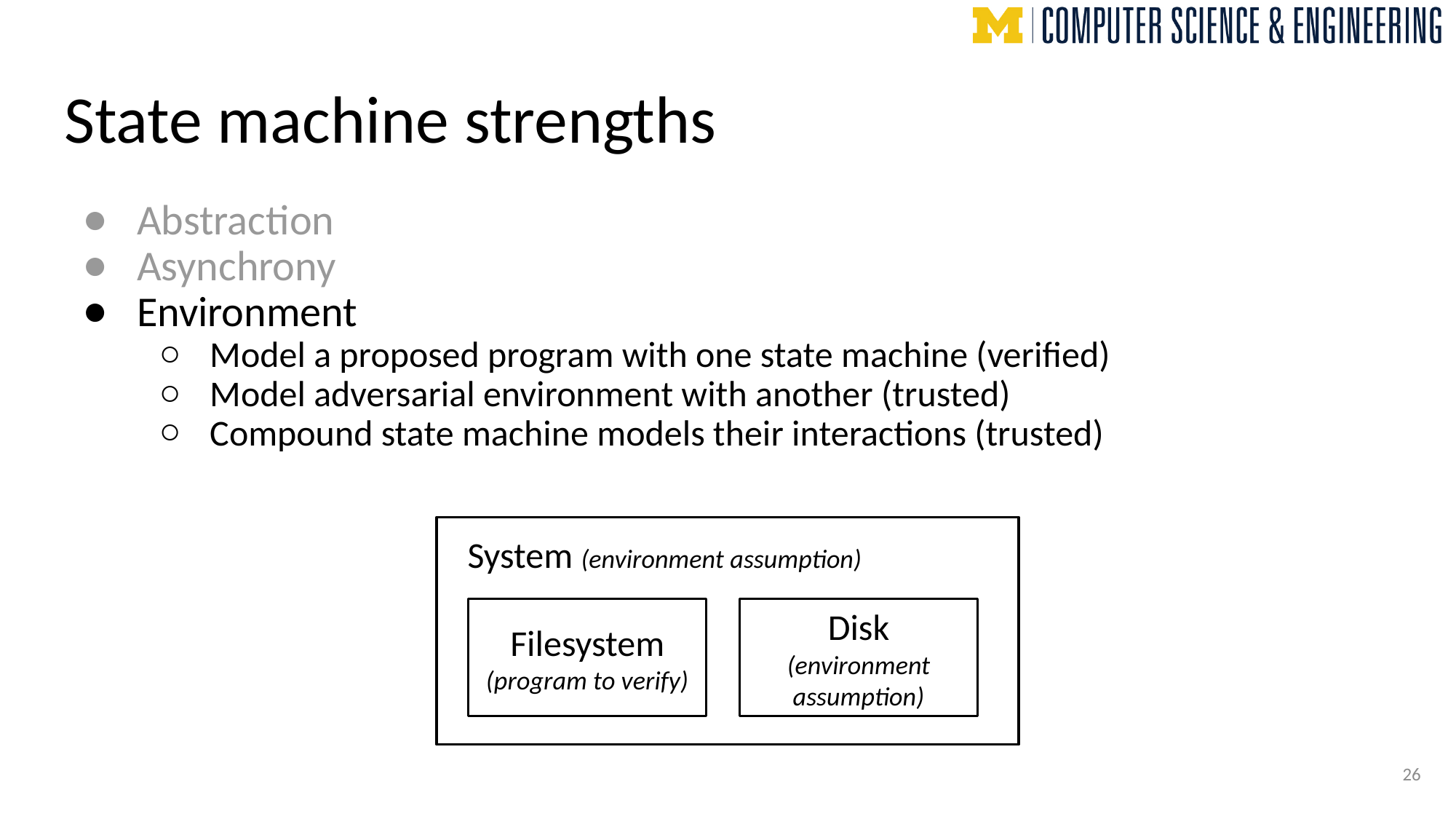

# State machine strengths
Abstraction
Asynchrony
Environment
Model a proposed program with one state machine (verified)
Model adversarial environment with another (trusted)
Compound state machine models their interactions (trusted)
  System (environment assumption)
Filesystem
(program to verify)
Disk
(environment assumption)
26